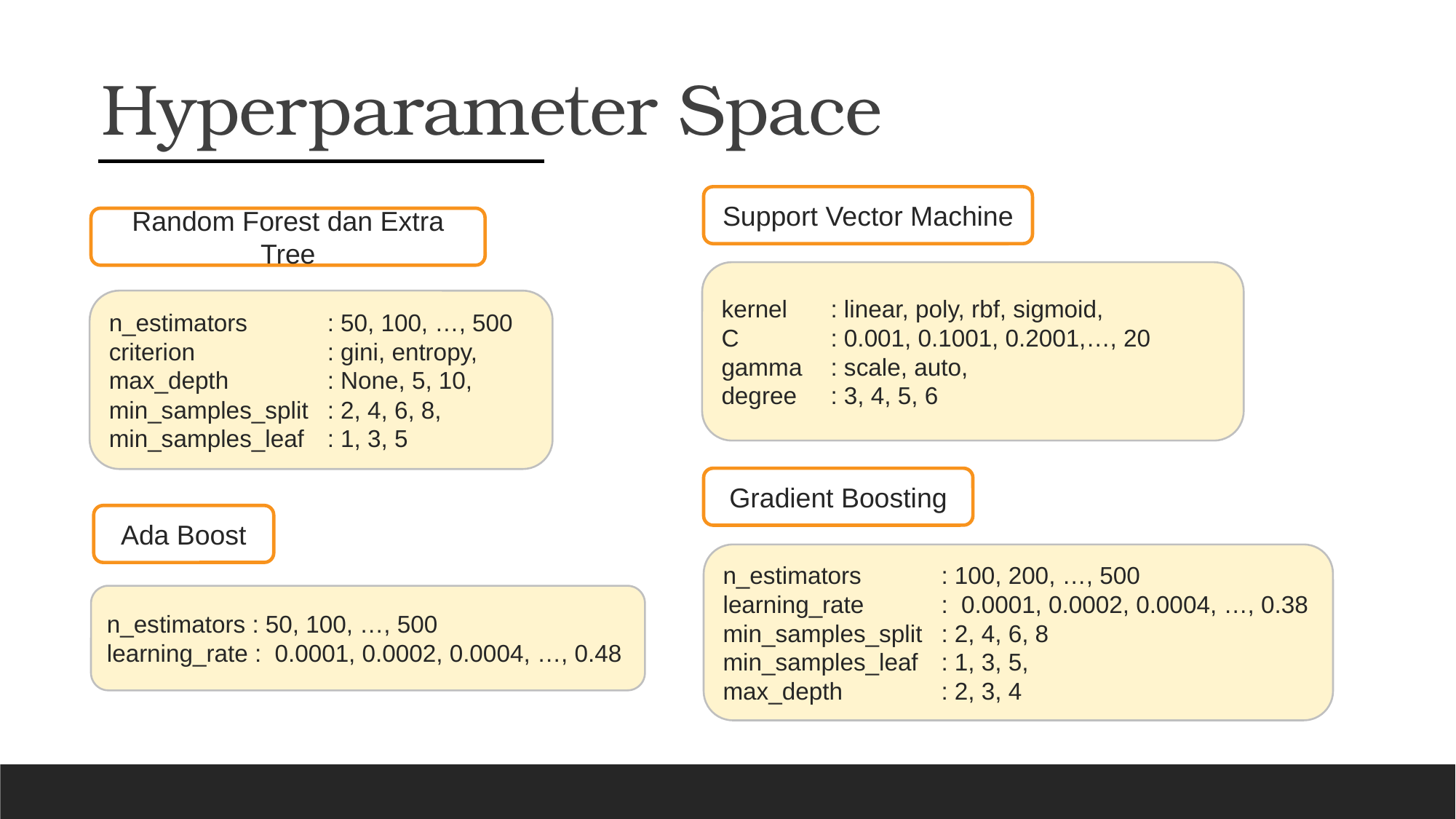

Hyperparameter Space
Support Vector Machine
Random Forest dan Extra Tree
kernel 	: linear, poly, rbf, sigmoid,
C	: 0.001, 0.1001, 0.2001,…, 20
gamma 	: scale, auto,
degree 	: 3, 4, 5, 6
n_estimators 	: 50, 100, …, 500
criterion 		: gini, entropy,
max_depth 	: None, 5, 10,
min_samples_split 	: 2, 4, 6, 8,
min_samples_leaf 	: 1, 3, 5
Gradient Boosting
Ada Boost
n_estimators 	: 100, 200, …, 500
learning_rate 	:  0.0001, 0.0002, 0.0004, …, 0.38
min_samples_split 	: 2, 4, 6, 8
min_samples_leaf 	: 1, 3, 5,
max_depth	: 2, 3, 4
n_estimators : 50, 100, …, 500
learning_rate :  0.0001, 0.0002, 0.0004, …, 0.48